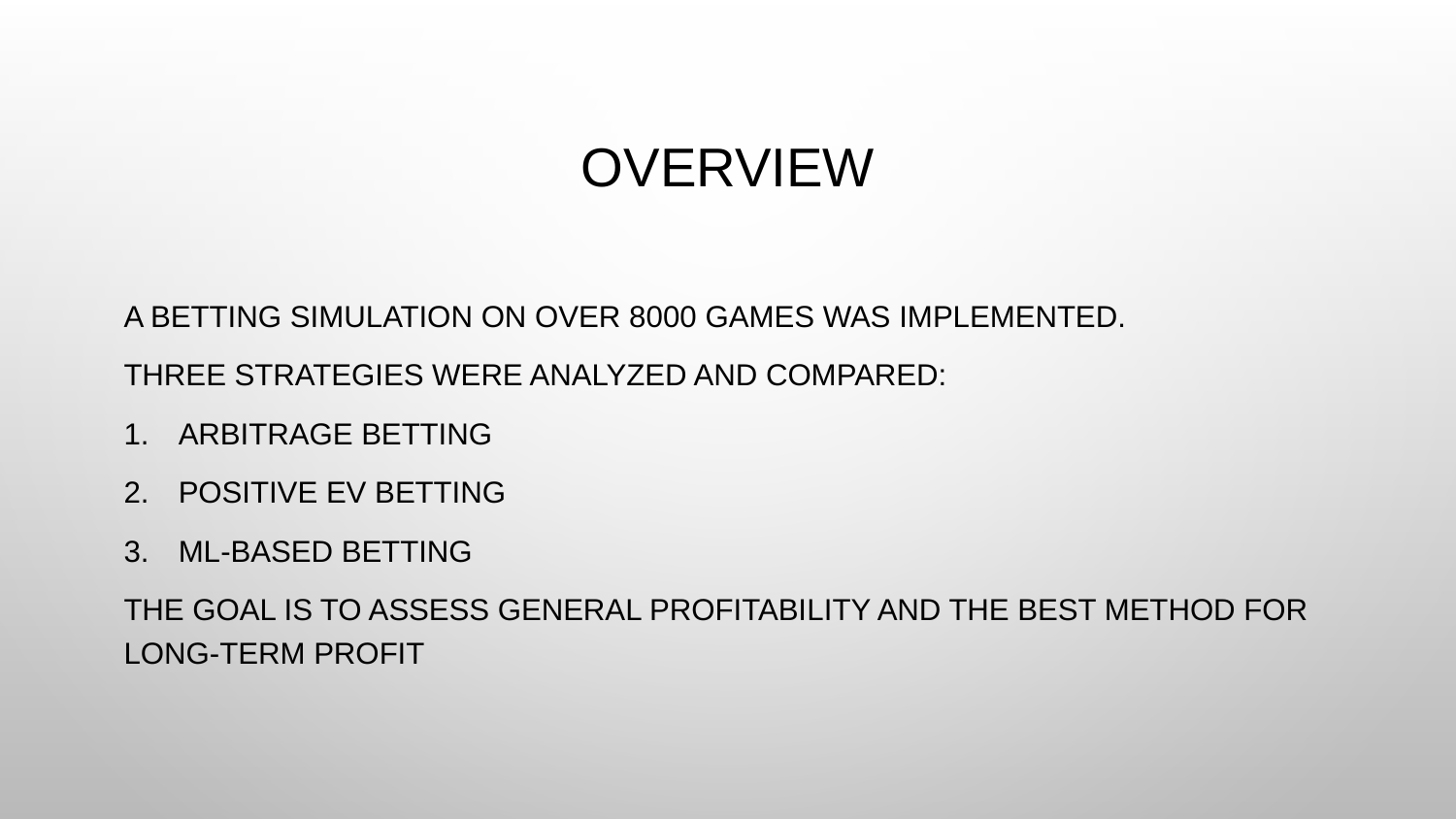

# Overview
A betting simulation on over 8000 games was implemented.
Three strategies were analyzed and compared:
Arbitrage betting
Positive EV betting
ML-based betting
​The goal is to assess general profitability and the best method for long-term profit